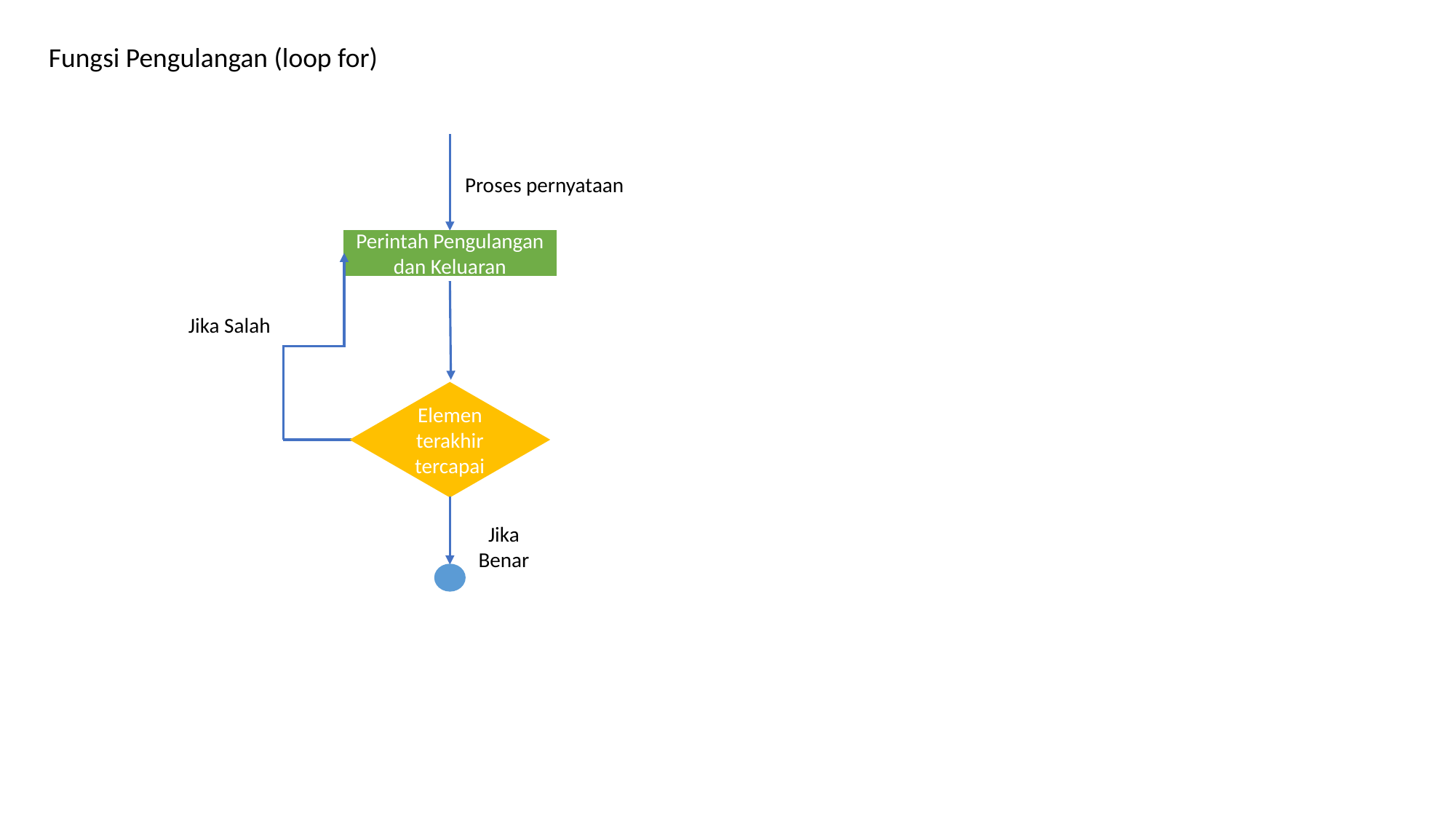

Fungsi Pengulangan (loop for)
Proses pernyataan
Elemen terakhir tercapai
Jika Benar
Perintah Pengulangan dan Keluaran
Jika Salah